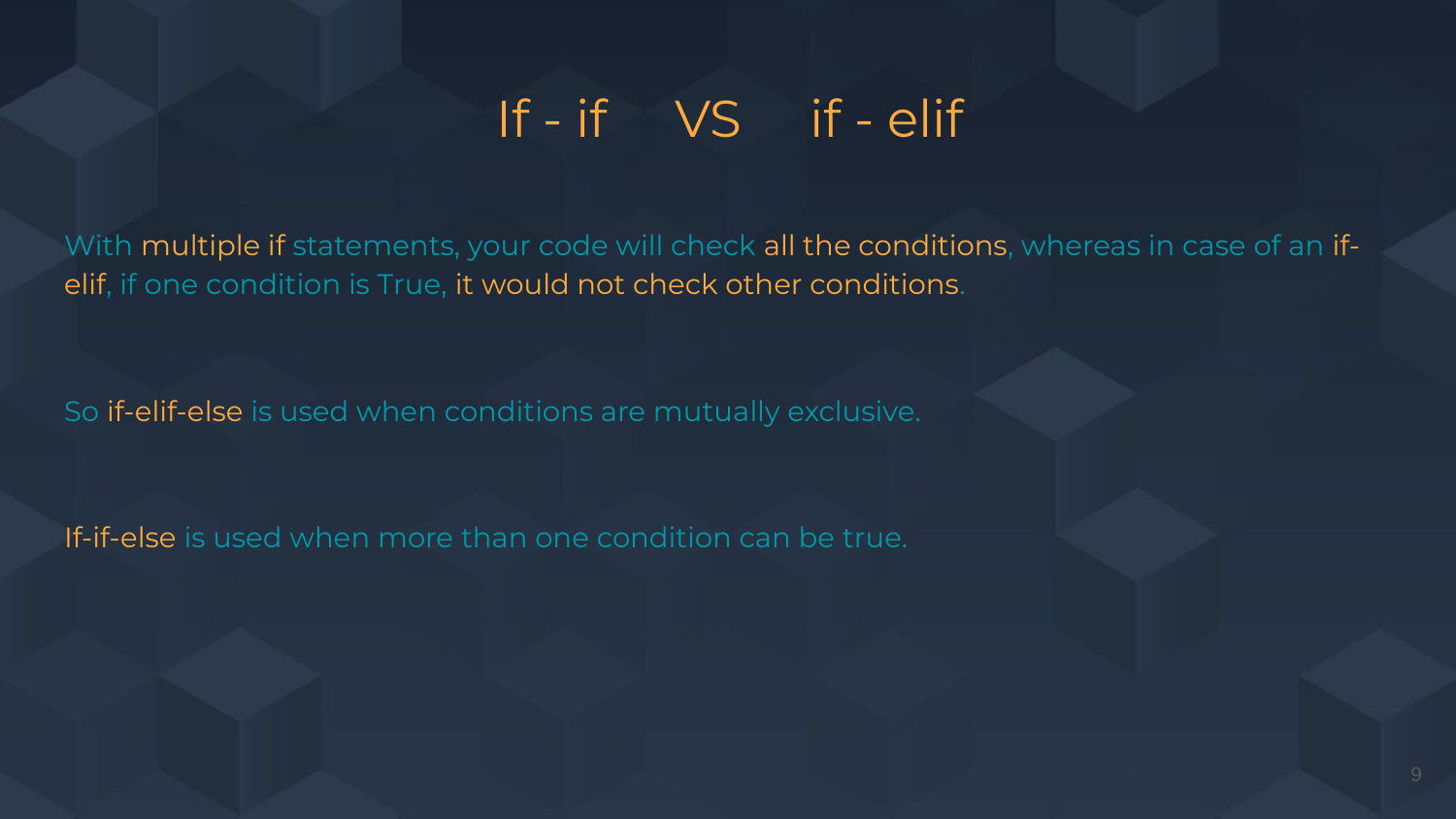

# If - if     VS     if - elif

With multiple if statements, your code will check all the conditions, whereas in case of an if-elif, if one condition is True, it would not check other conditions.

So if-elif-else is used when conditions are mutually exclusive.

If-if-else is used when more than one condition can be true.
9